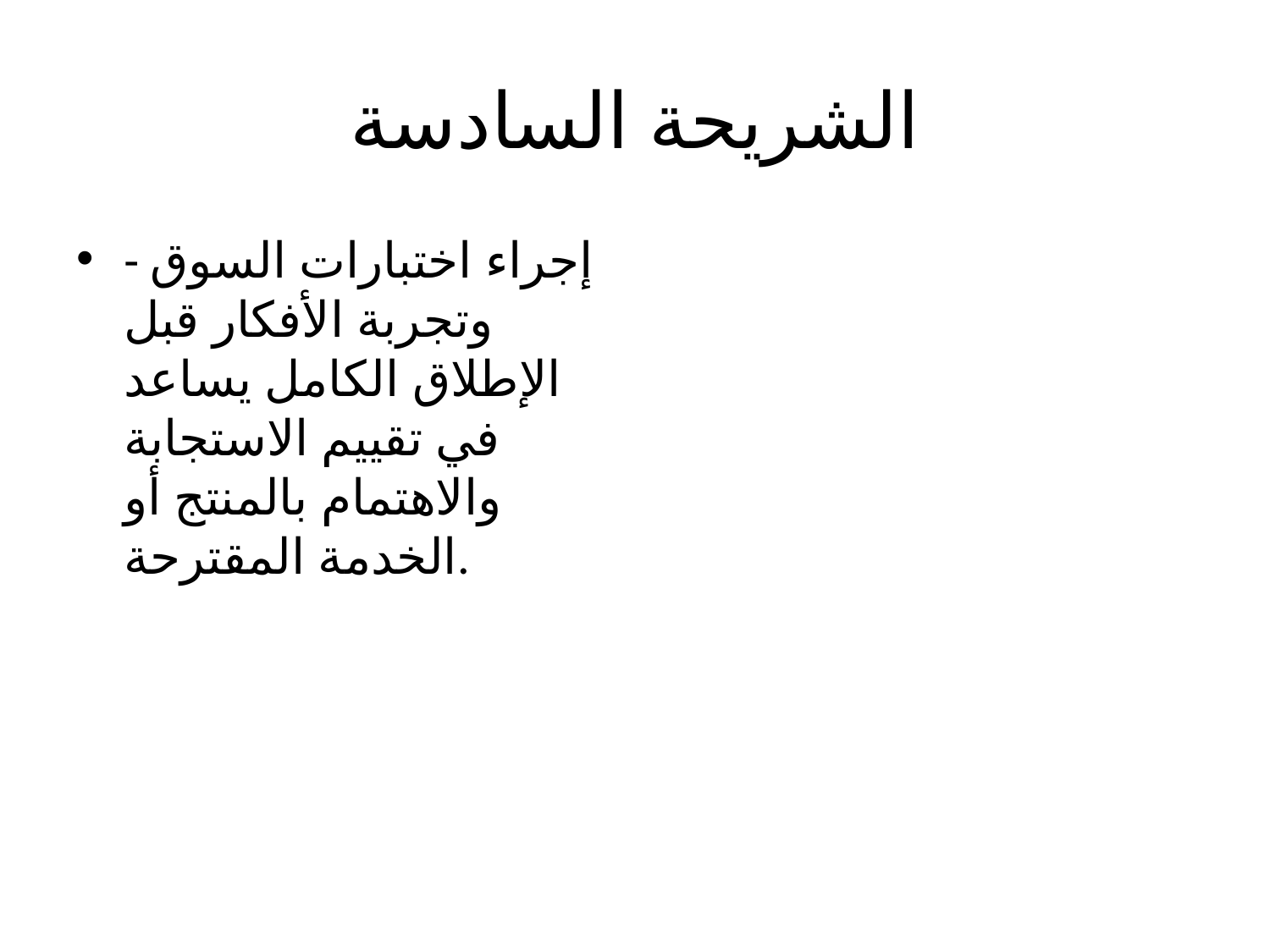

# الشريحة السادسة
- إجراء اختبارات السوق وتجربة الأفكار قبل الإطلاق الكامل يساعد في تقييم الاستجابة والاهتمام بالمنتج أو الخدمة المقترحة.